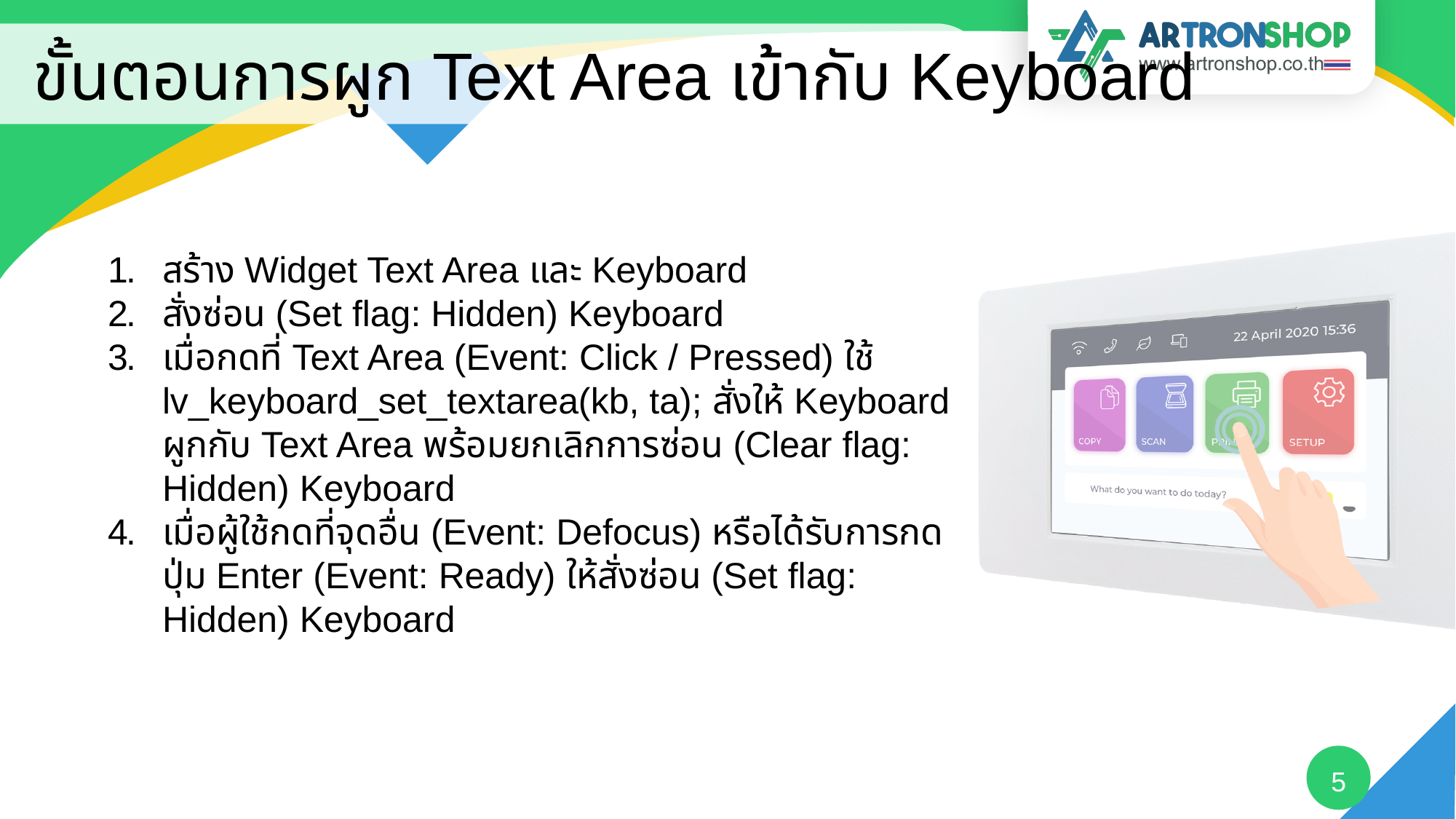

# ขั้นตอนการผูก Text Area เข้ากับ Keyboard
สร้าง Widget Text Area และ Keyboard
สั่งซ่อน (Set flag: Hidden) Keyboard
เมื่อกดที่ Text Area (Event: Click / Pressed) ใช้  lv_keyboard_set_textarea(kb, ta); สั่งให้ Keyboard ผูกกับ Text Area พร้อมยกเลิกการซ่อน (Clear flag: Hidden) Keyboard
เมื่อผู้ใช้กดที่จุดอื่น (Event: Defocus) หรือได้รับการกดปุ่ม Enter (Event: Ready) ให้สั่งซ่อน (Set flag: Hidden) Keyboard
5